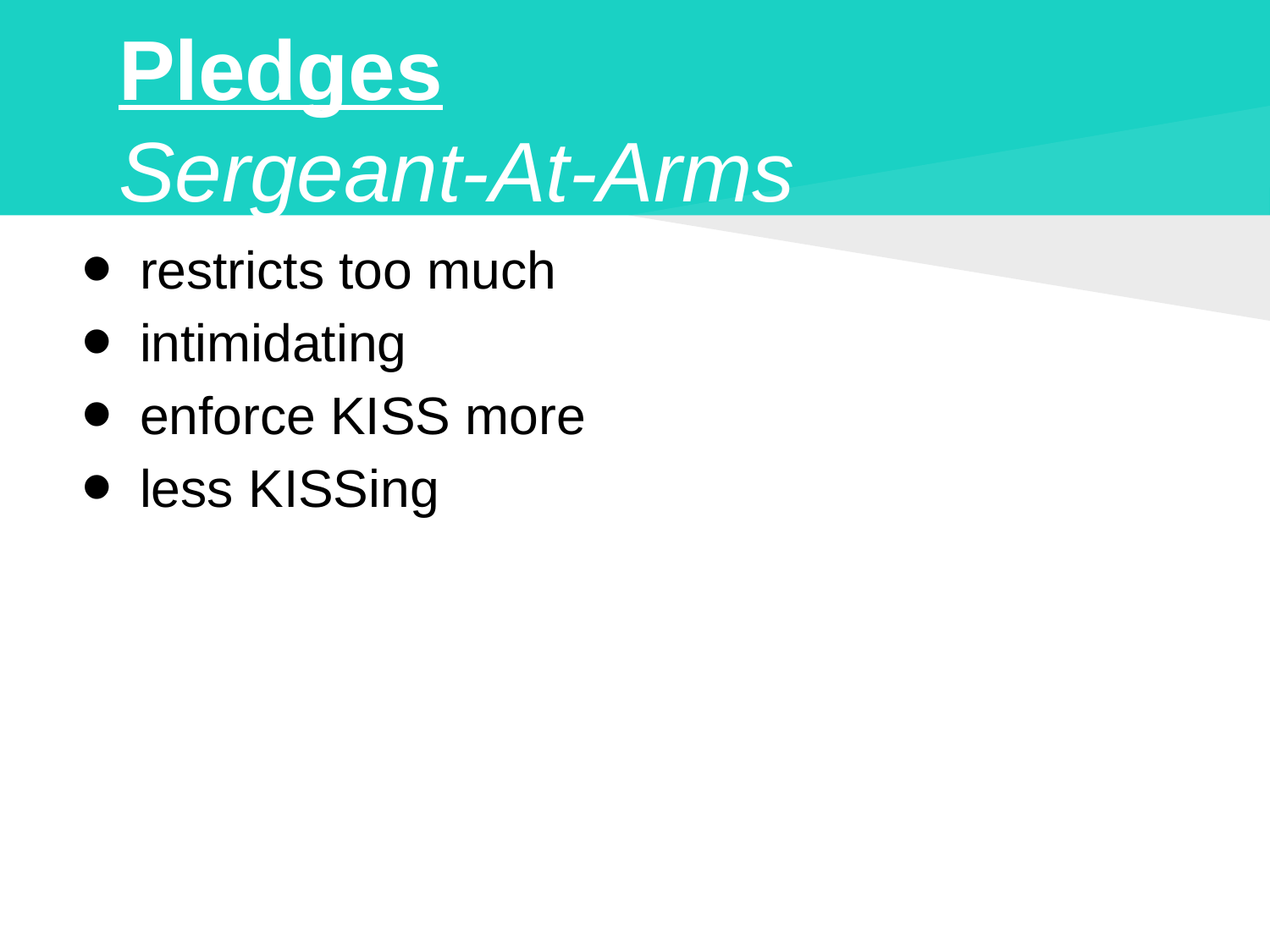

# Pledges
Sergeant-At-Arms
restricts too much
intimidating
enforce KISS more
less KISSing